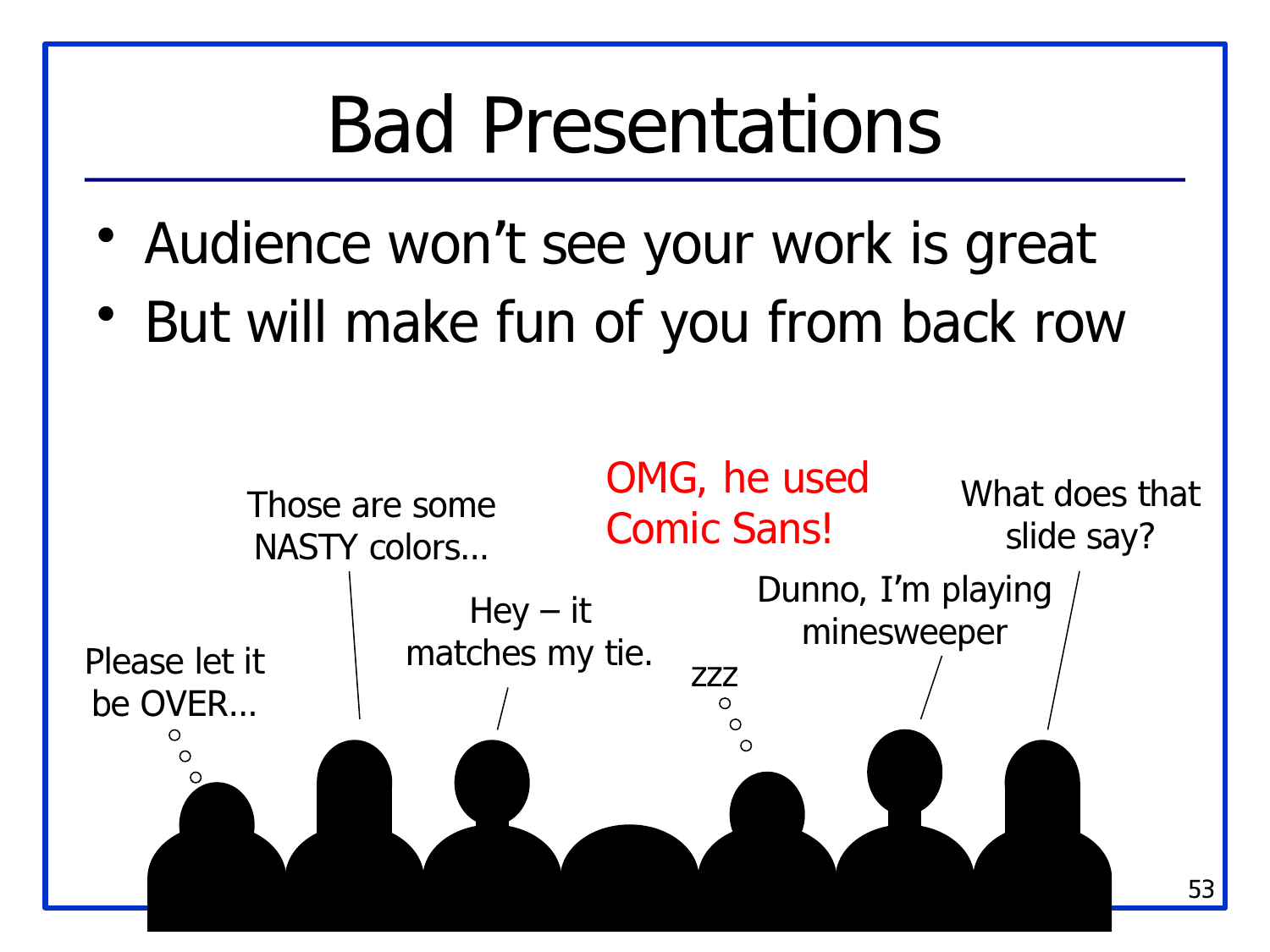

# Bad Presentations
Audience won’t see your work is great
But will make fun of you from back row
OMG, he used
Comic Sans!
What does that slide say?
Those are some NASTY colors…
Dunno, I’m playing minesweeper

Hey – it matches my tie.
Please let it be OVER…
zzz

53